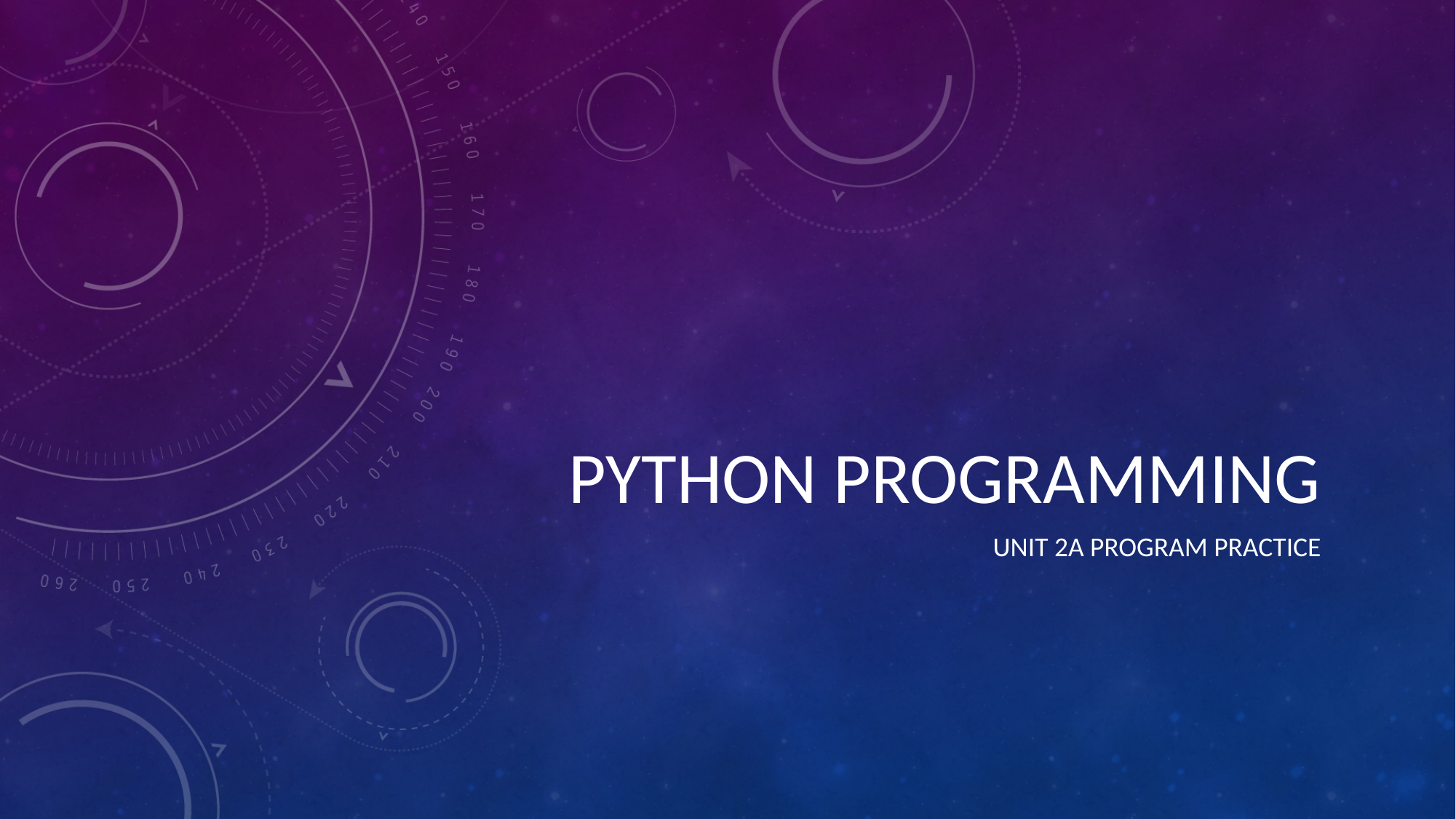

# Python programming
unit 2A program practice